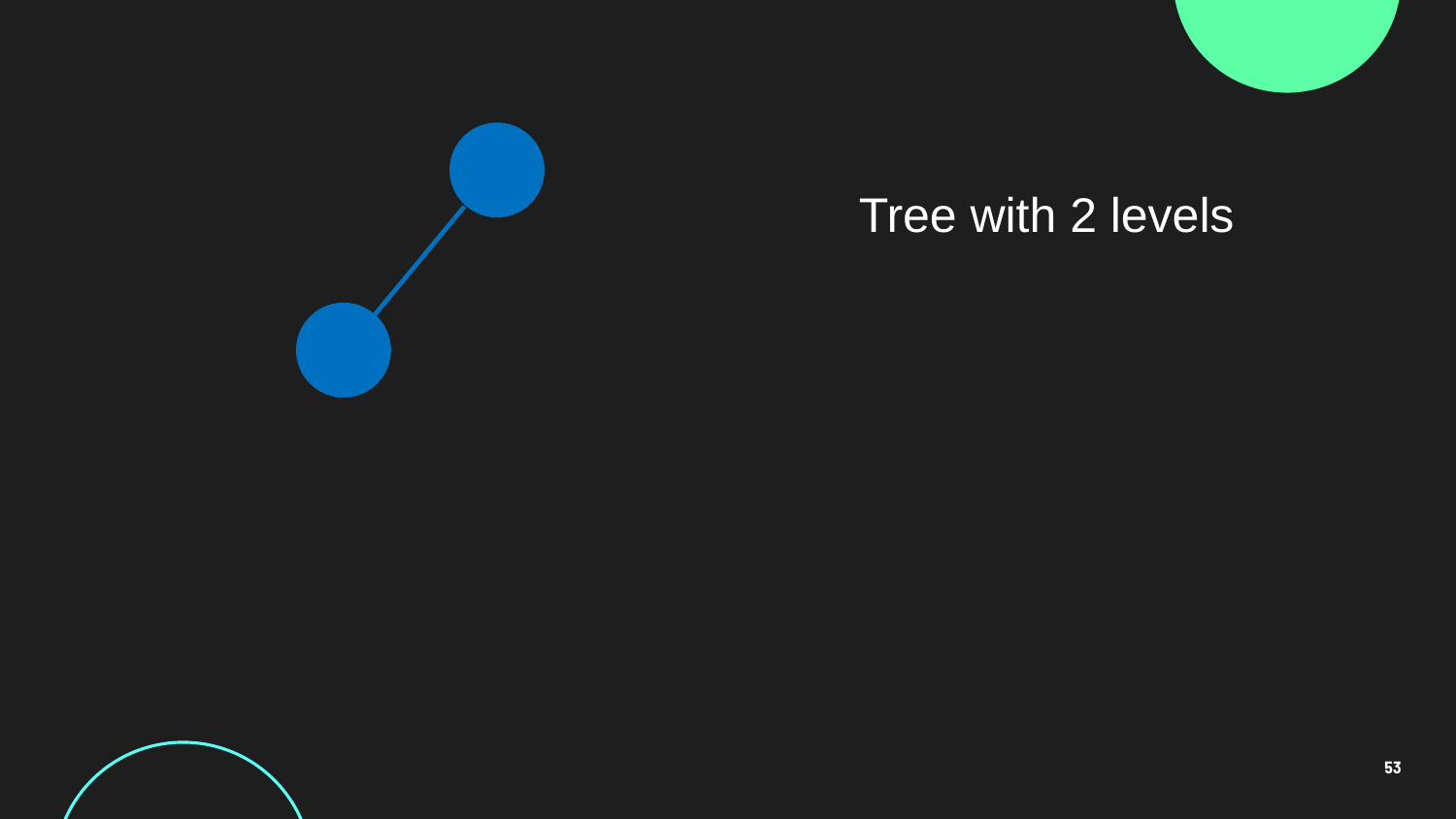

5
Tree with 2 levels
8
53